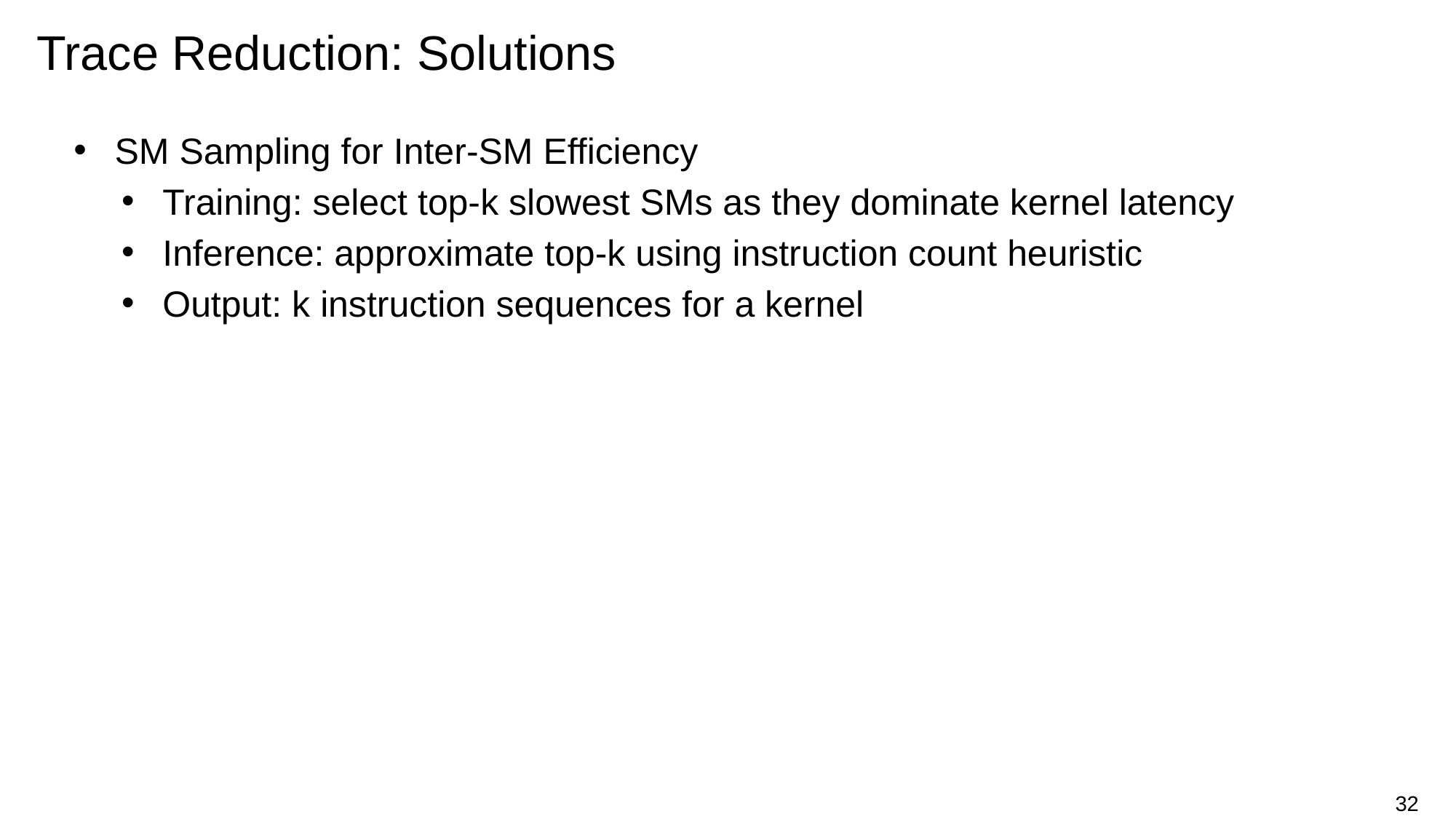

Trace Reduction: Solutions
SM Sampling for Inter-SM Efficiency
Training: select top-k slowest SMs as they dominate kernel latency
Inference: approximate top-k using instruction count heuristic
Output: k instruction sequences for a kernel

32